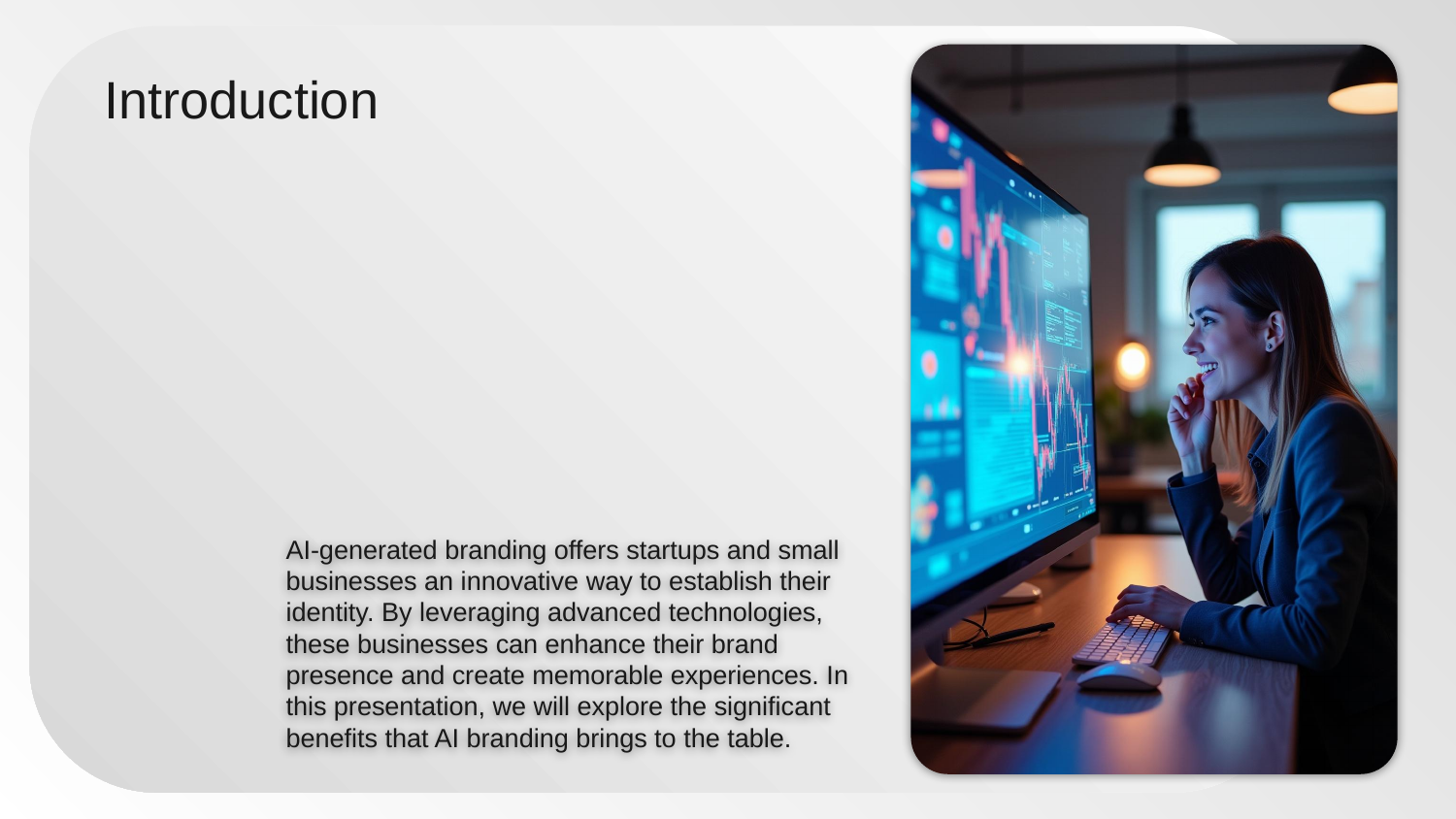

# Introduction
AI-generated branding offers startups and small businesses an innovative way to establish their identity. By leveraging advanced technologies, these businesses can enhance their brand presence and create memorable experiences. In this presentation, we will explore the significant benefits that AI branding brings to the table.